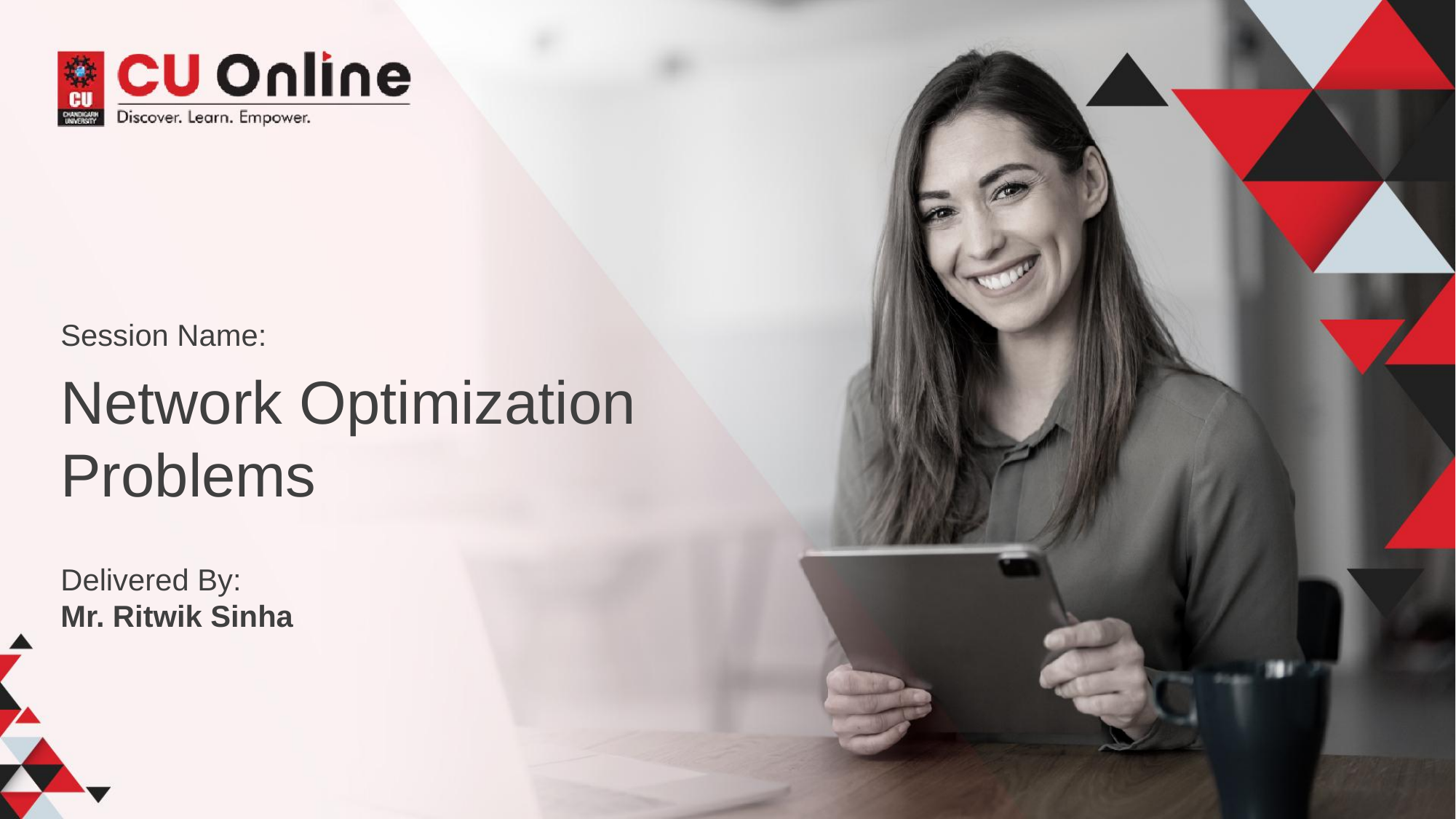

Session Name:
Network Optimization Problems

Delivered By:
Mr. Ritwik Sinha